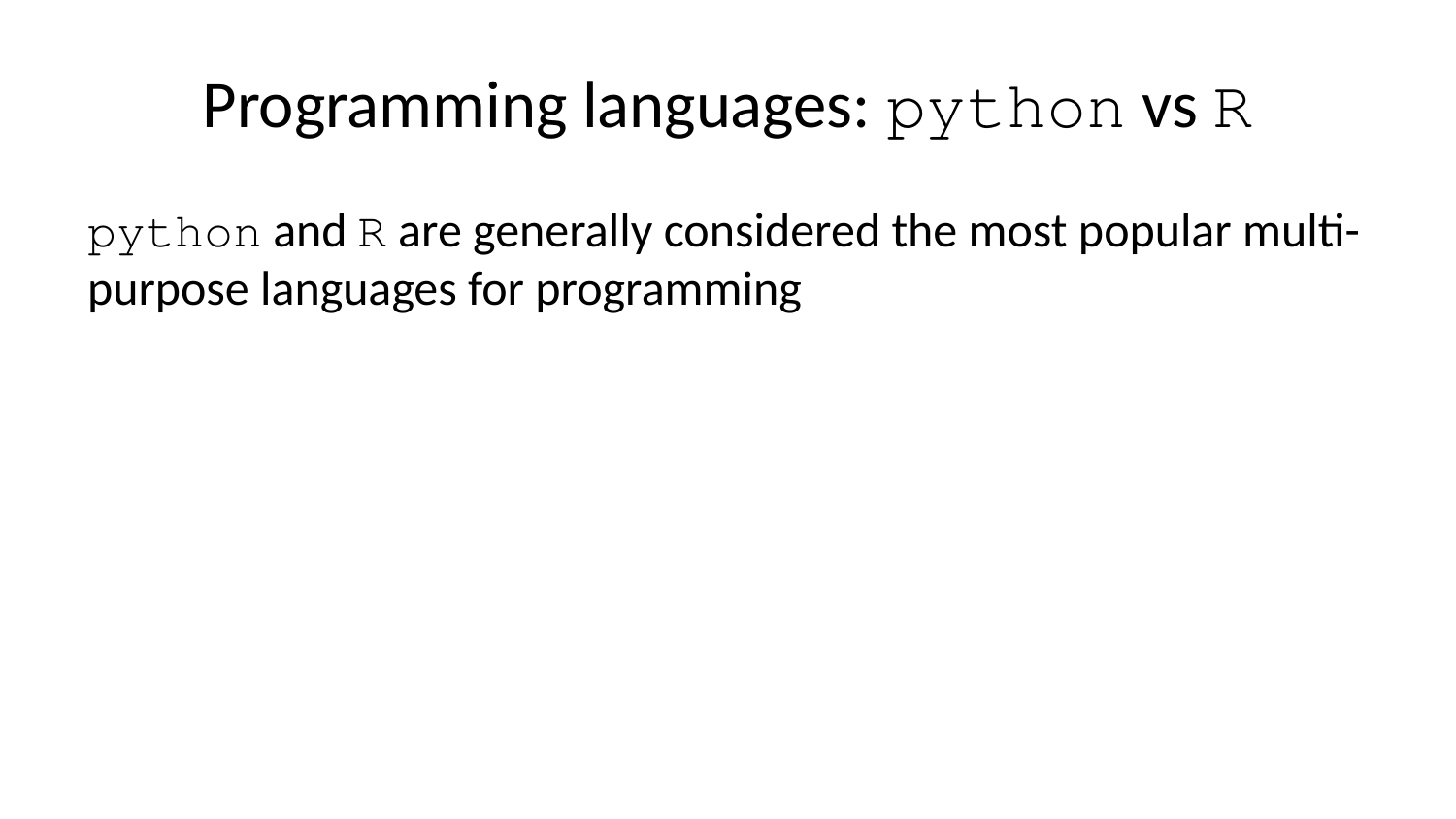

# Programming languages: python vs R
python and R are generally considered the most popular multi-purpose languages for programming